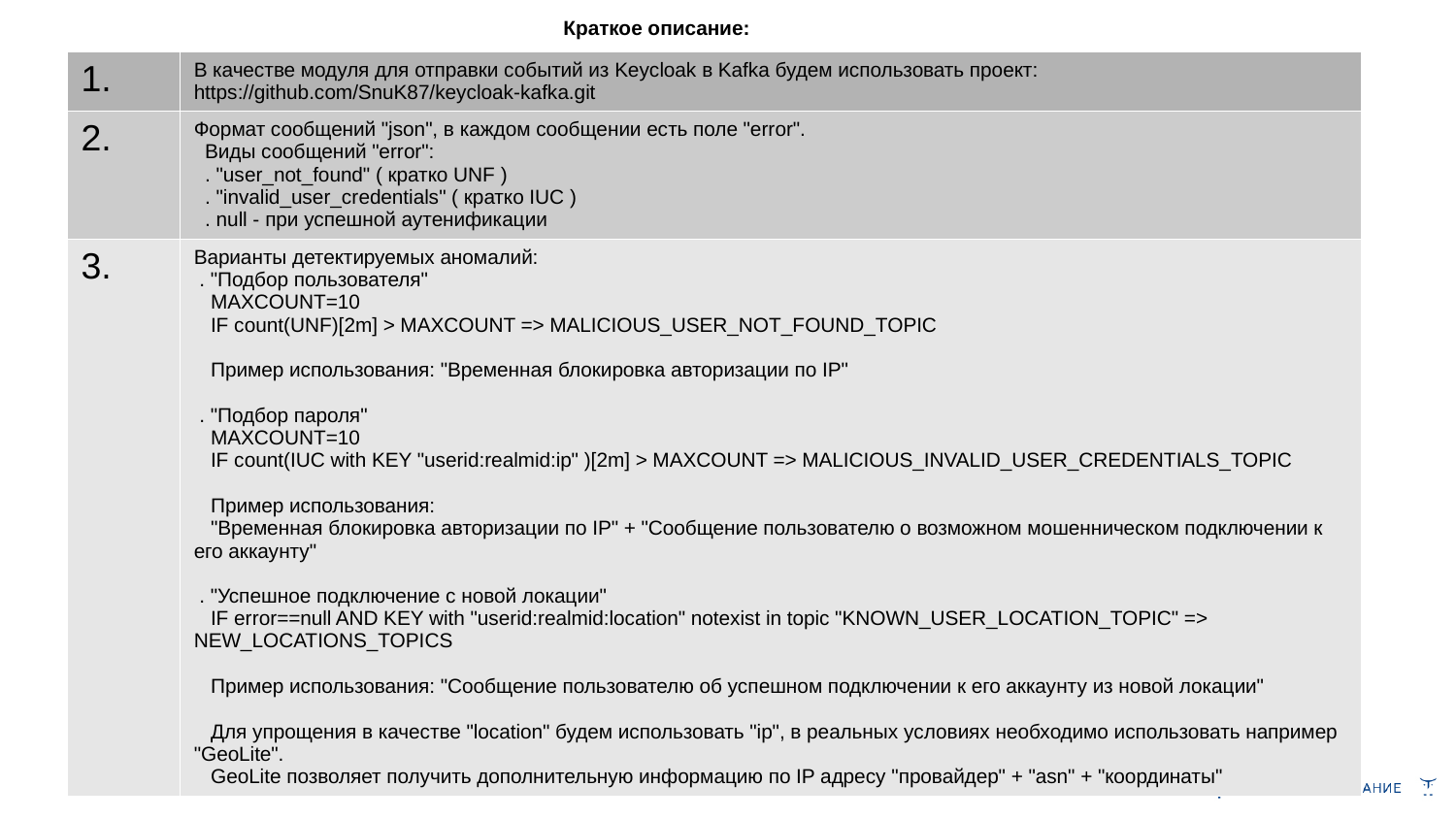

Краткое описание:
| 1. | В качестве модуля для отправки событий из Keycloak в Kafka будем использовать проект: https://github.com/SnuK87/keycloak-kafka.git |
| --- | --- |
| 2. | Формат сообщений "json", в каждом сообщении есть поле "error". Виды сообщений "error": . "user\_not\_found" ( кратко UNF ) . "invalid\_user\_credentials" ( кратко IUC ) . null - при успешной аутенификации |
| 3. | Варианты детектируемых аномалий: . "Подбор пользователя" MAXCOUNT=10 IF count(UNF)[2m] > MAXCOUNT => MALICIOUS\_USER\_NOT\_FOUND\_TOPIC Пример использования: "Временная блокировка авторизации по IP" . "Подбор пароля" MAXCOUNT=10 IF count(IUC with KEY "userid:realmid:ip" )[2m] > MAXСOUNT => MALICIOUS\_INVALID\_USER\_CREDENTIALS\_TOPIC Пример использования: "Временная блокировка авторизации по IP" + "Сообщение пользователю о возможном мошенническом подключении к его аккаунту" . "Успешное подключение с новой локации" IF error==null AND KEY with "userid:realmid:location" notexist in topic "KNOWN\_USER\_LOCATION\_TOPIC" => NEW\_LOCATIONS\_TOPICS Пример использования: "Сообщение пользователю об успешном подключении к его аккаунту из новой локации" Для упрощения в качестве "location" будем использовать "ip", в реальных условиях необходимо использовать например "GeoLite". GeoLite позволяет получить дополнительную информацию по IP адресу "провайдер" + "asn" + "координаты" |